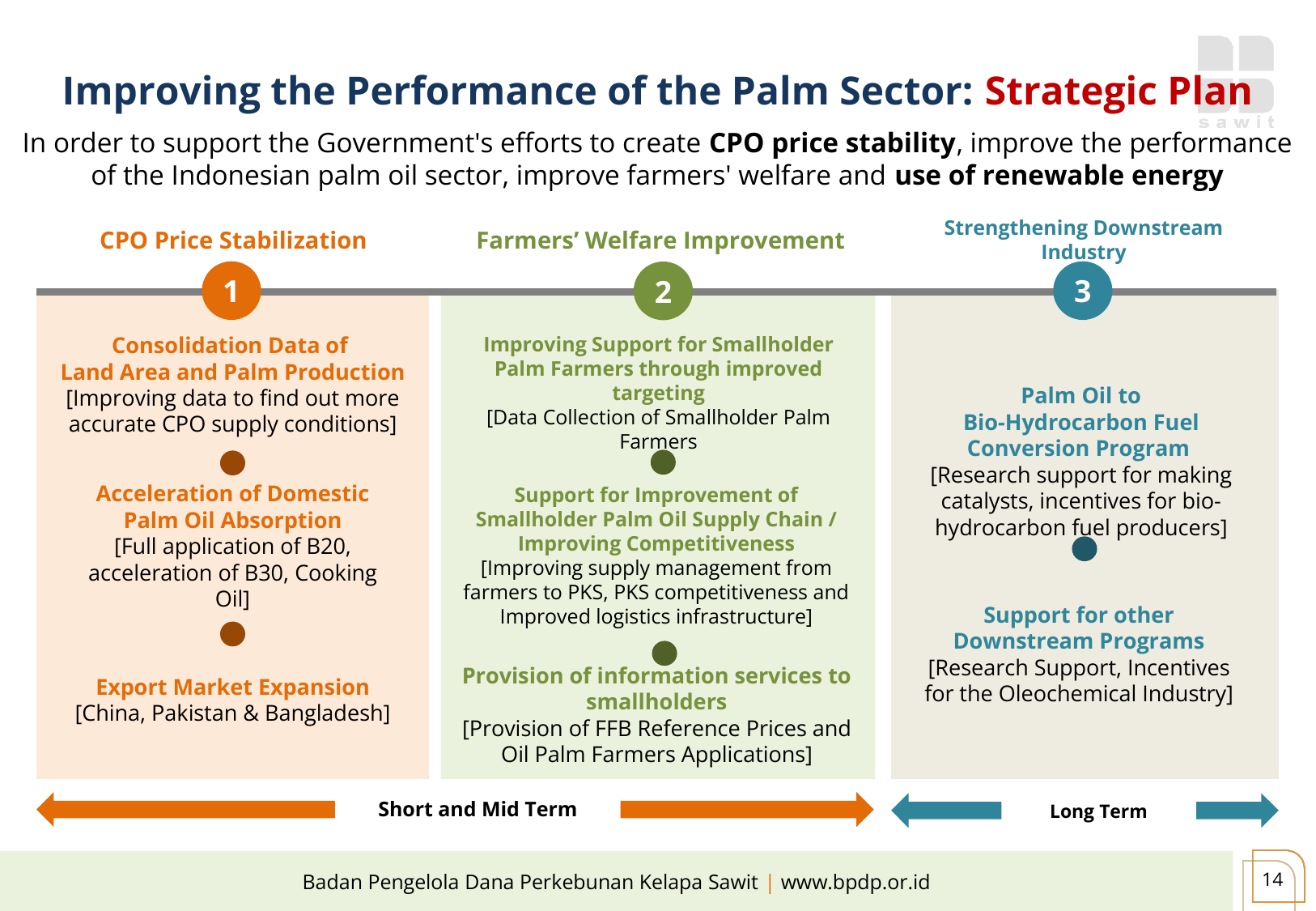

Improving the Performance of the Palm Sector: Strategic Plan
In order to support the Government's efforts to create CPO price stability, improve the performance of the Indonesian palm oil sector, improve farmers' welfare and use of renewable energy
CPO Price Stabilization
Farmers’ Welfare Improvement
Strengthening Downstream Industry
1
3
2

Consolidation Data of
Land Area and Palm Production [Improving data to find out more accurate CPO supply conditions]
Improving Support for Smallholder Palm Farmers through improved targeting
[Data Collection of Smallholder Palm Farmers
Palm Oil to
Bio-Hydrocarbon Fuel Conversion Program
[Research support for making catalysts, incentives for bio-hydrocarbon fuel producers]

Acceleration of Domestic Palm Oil Absorption
[Full application of B20, acceleration of B30, Cooking Oil]
Support for Improvement of Smallholder Palm Oil Supply Chain / Improving Competitiveness
[Improving supply management from farmers to PKS, PKS competitiveness and Improved logistics infrastructure]

Support for other Downstream Programs
[Research Support, Incentives for the Oleochemical Industry]

Provision of information services to smallholders
[Provision of FFB Reference Prices and Oil Palm Farmers Applications]
Export Market Expansion
[China, Pakistan & Bangladesh]
Short and Mid Term

Long Term
14